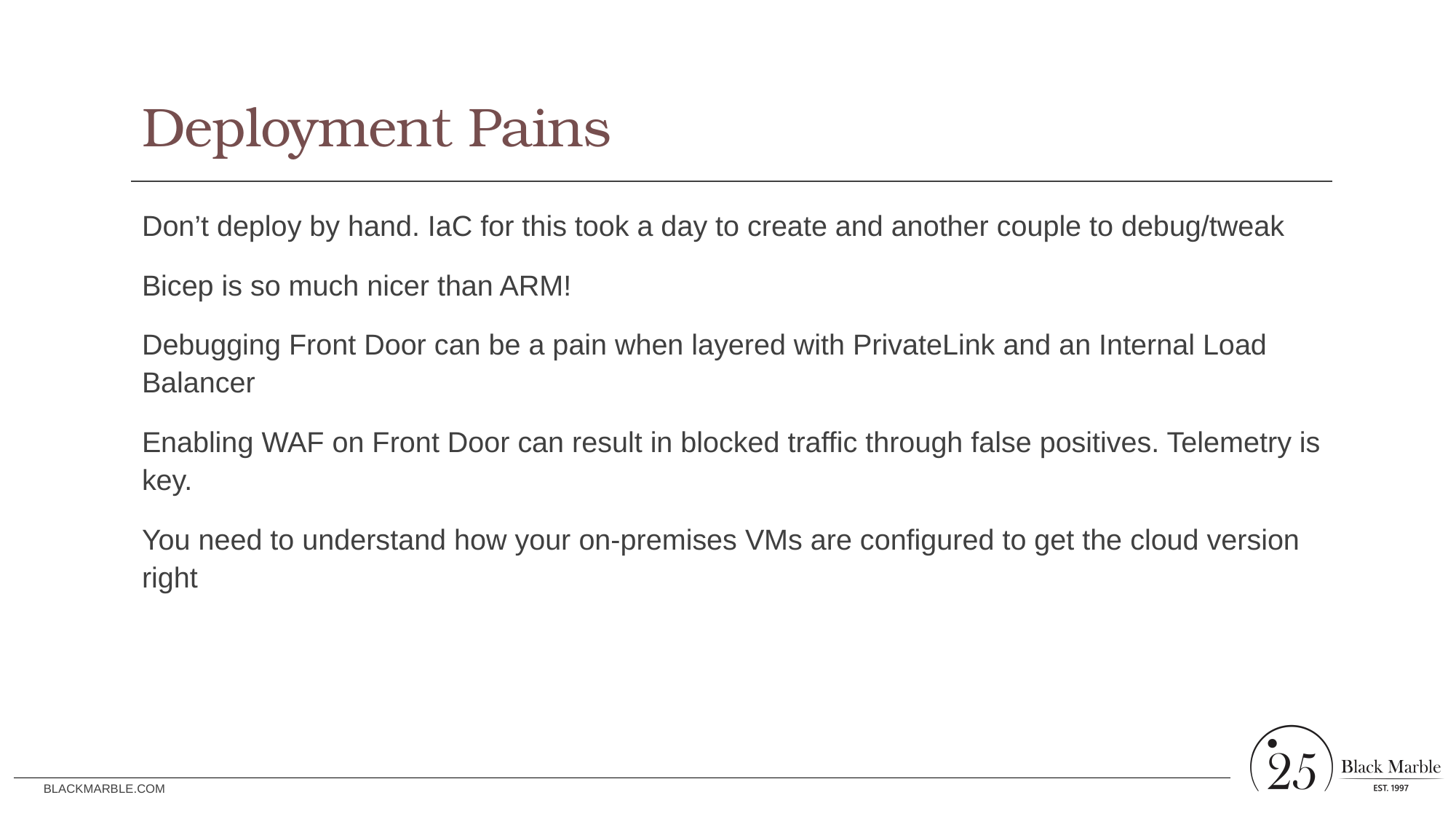

# Deployment Pains
Don’t deploy by hand. IaC for this took a day to create and another couple to debug/tweak
Bicep is so much nicer than ARM!
Debugging Front Door can be a pain when layered with PrivateLink and an Internal Load Balancer
Enabling WAF on Front Door can result in blocked traffic through false positives. Telemetry is key.
You need to understand how your on-premises VMs are configured to get the cloud version right